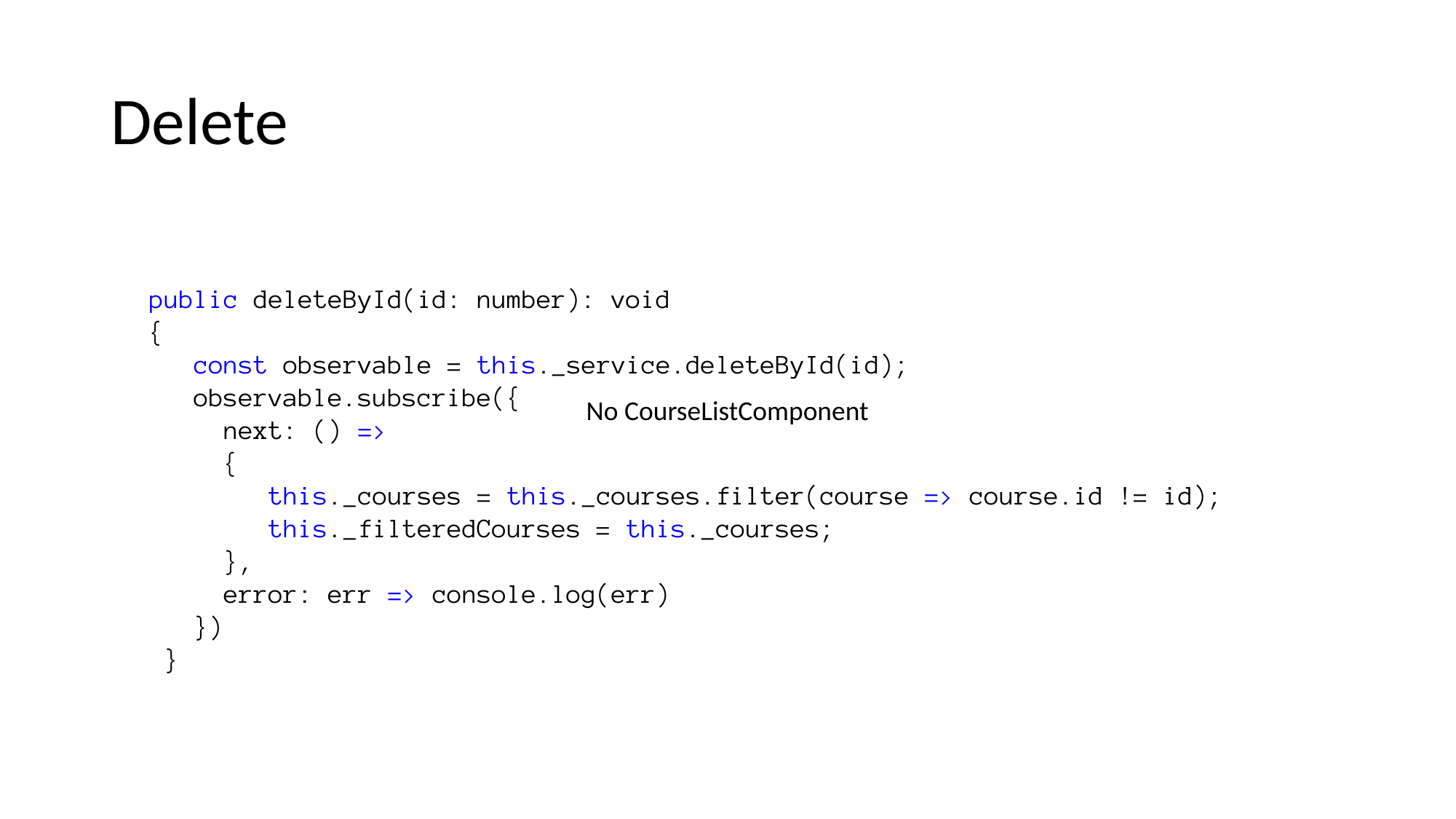

# Delete
public deleteById(id: number): void
{
   const observable = this._service.deleteById(id);
   observable.subscribe({
     next: () =>
     {
        this._courses = this._courses.filter(course => course.id != id);
        this._filteredCourses = this._courses;
     },
     error: err => console.log(err)
   })
 }

No CourseListComponent